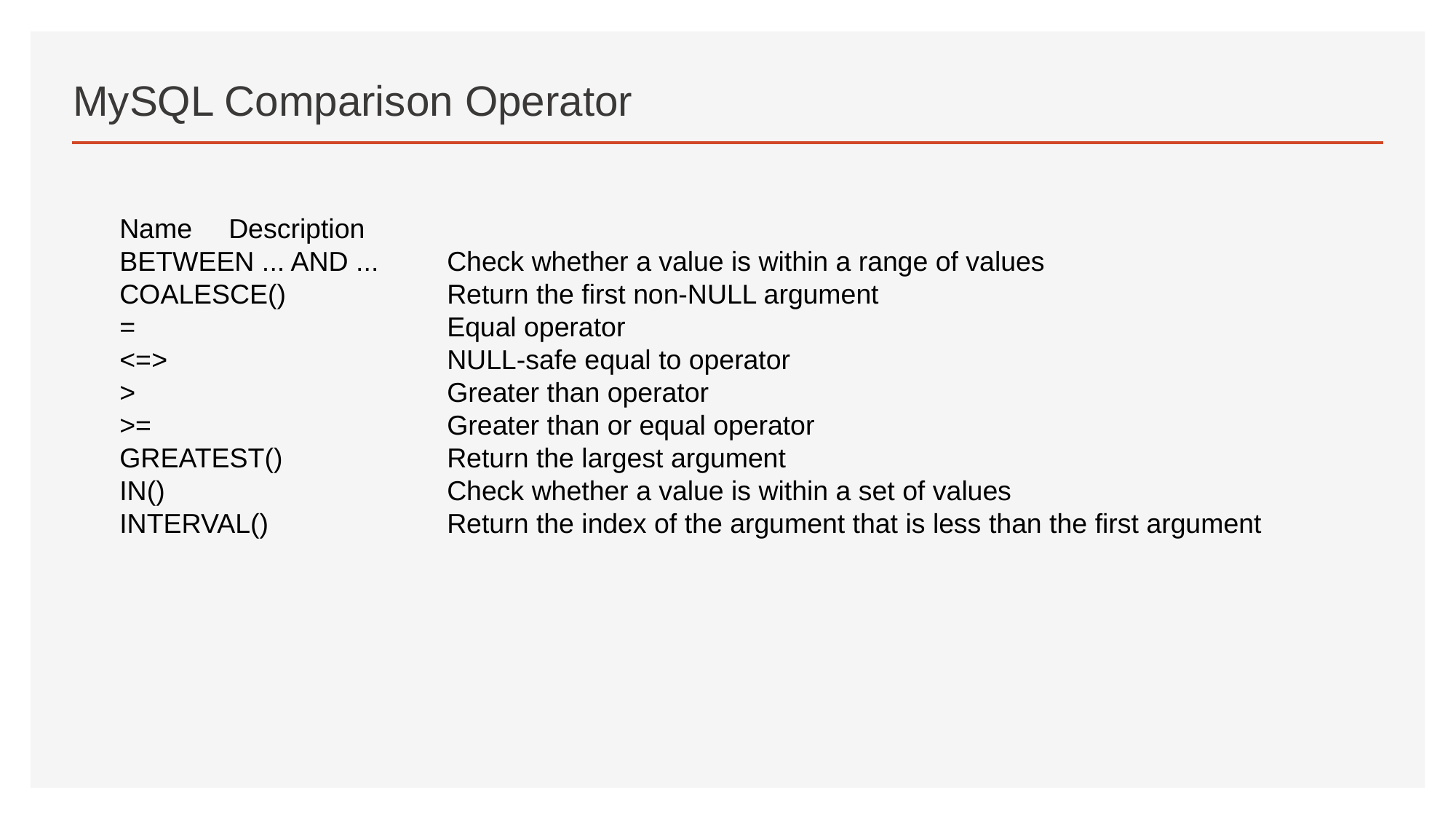

# MySQL Comparison Operator
Name	Description
BETWEEN ... AND ...	Check whether a value is within a range of values
COALESCE()		Return the first non-NULL argument
=			Equal operator
<=>			NULL-safe equal to operator
>			Greater than operator
>=			Greater than or equal operator
GREATEST()		Return the largest argument
IN()			Check whether a value is within a set of values
INTERVAL()		Return the index of the argument that is less than the first argument